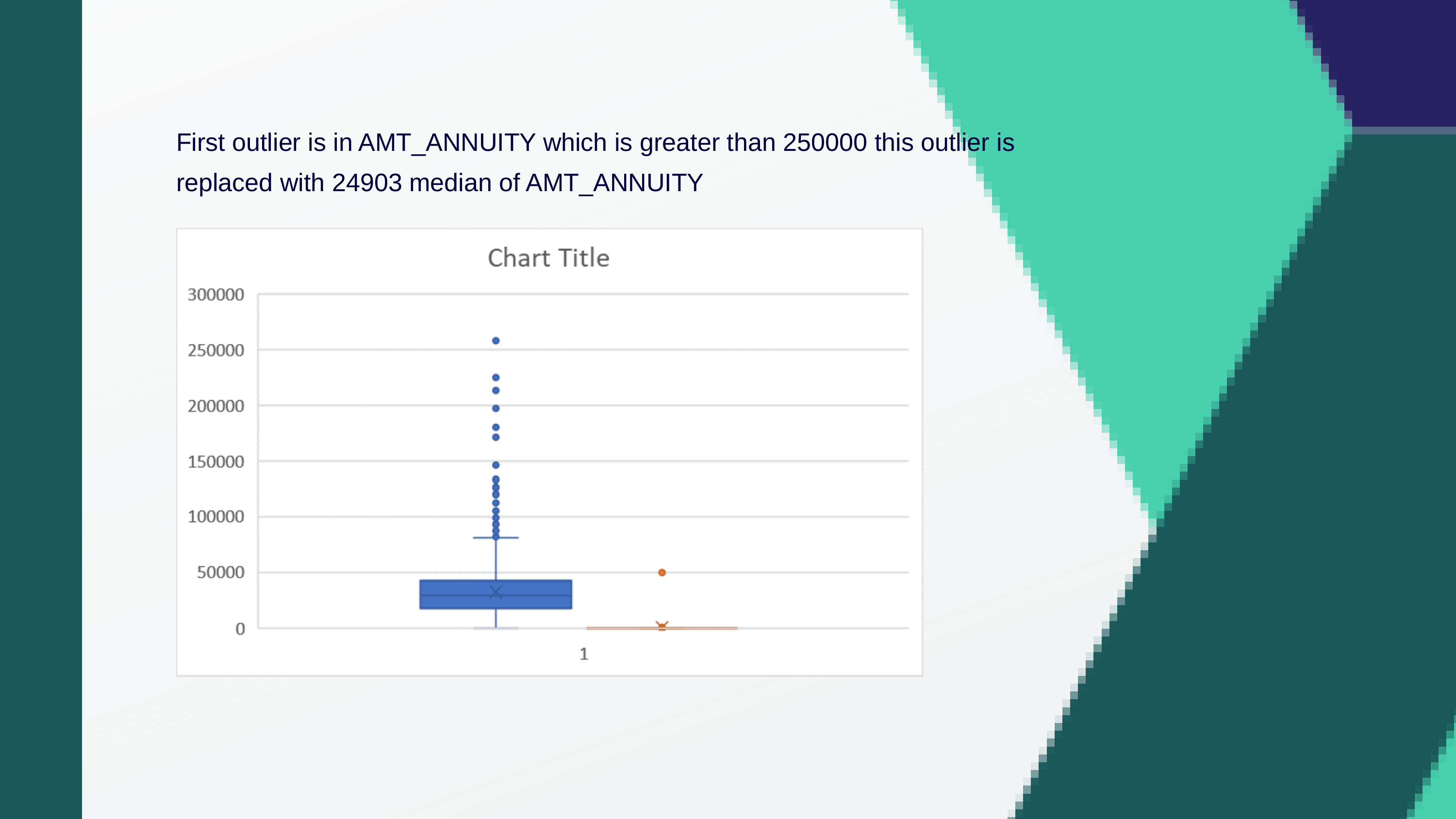

First outlier is in AMT_ANNUITY which is greater than 250000 this outlier is replaced with 24903 median of AMT_ANNUITY